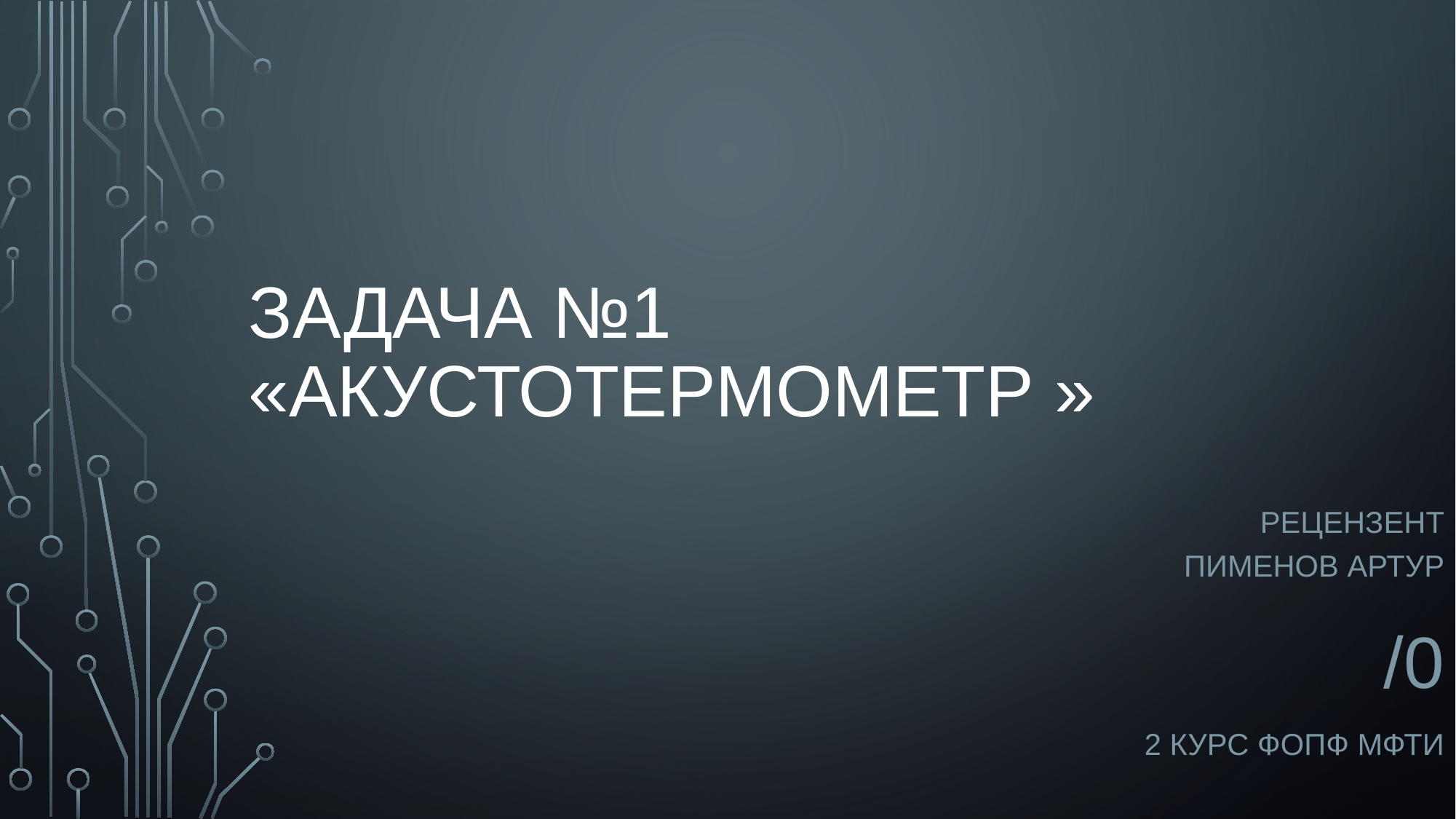

# Задача №1 «Акустотермометр »
РЕЦЕНЗЕНТ
Пименов Артур
/0
2 курс ФОПФ МФТИ